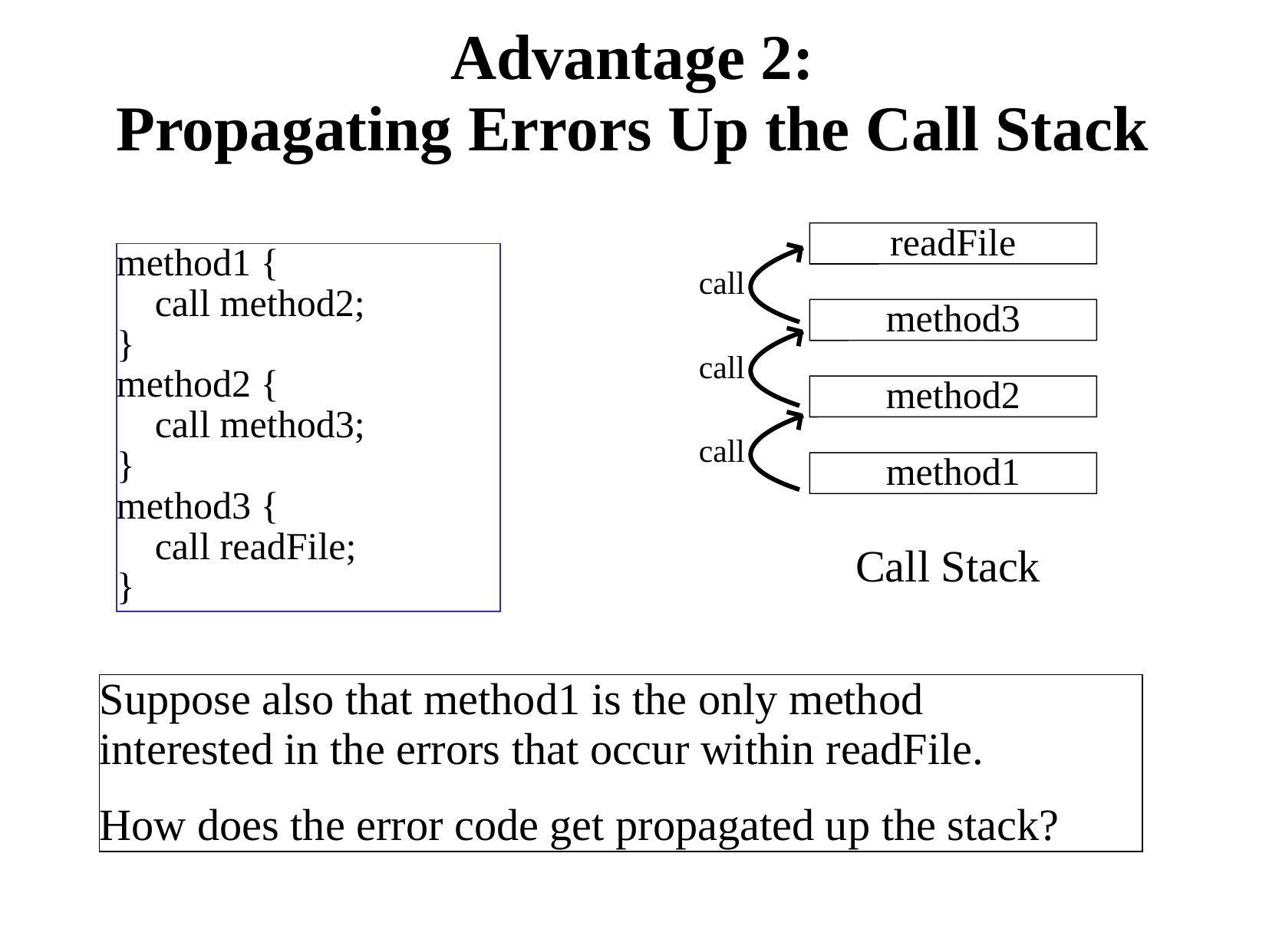

# Advantage 2: Propagating Errors Up the Call Stack
readFile
method1 {
    call method2;
}
method2 {
    call method3;
}
method3 {
    call readFile;
}

call
method3

call
method2

call
method1
Call Stack
Suppose also that method1 is the only method
interested in the errors that occur within readFile.
How does the error code get propagated up the stack?